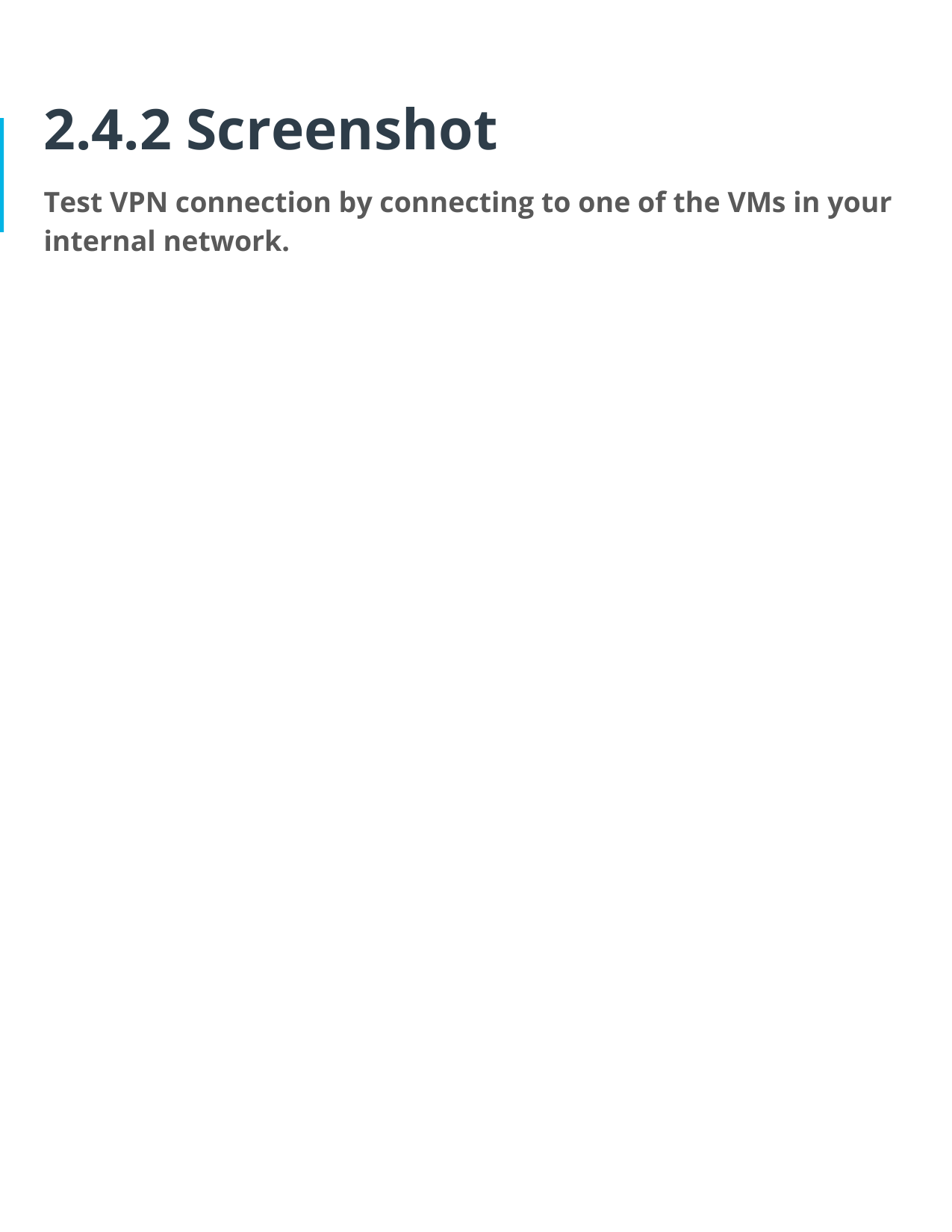

# 2.4.2 Screenshot
Test VPN connection by connecting to one of the VMs in your internal network.